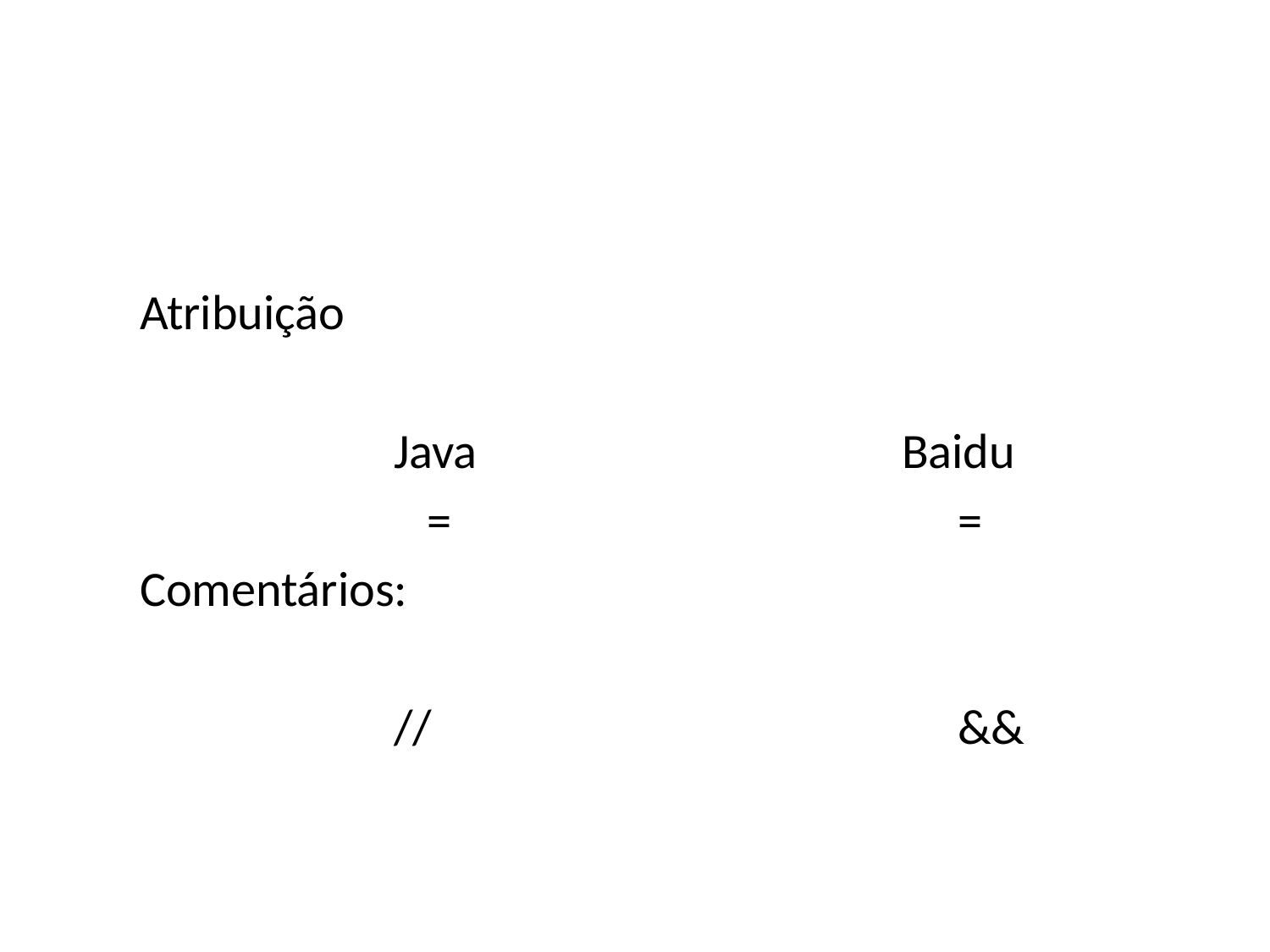

#

Atribuição

		Java				Baidu
		   =				     =
Comentários:

		//				     &&